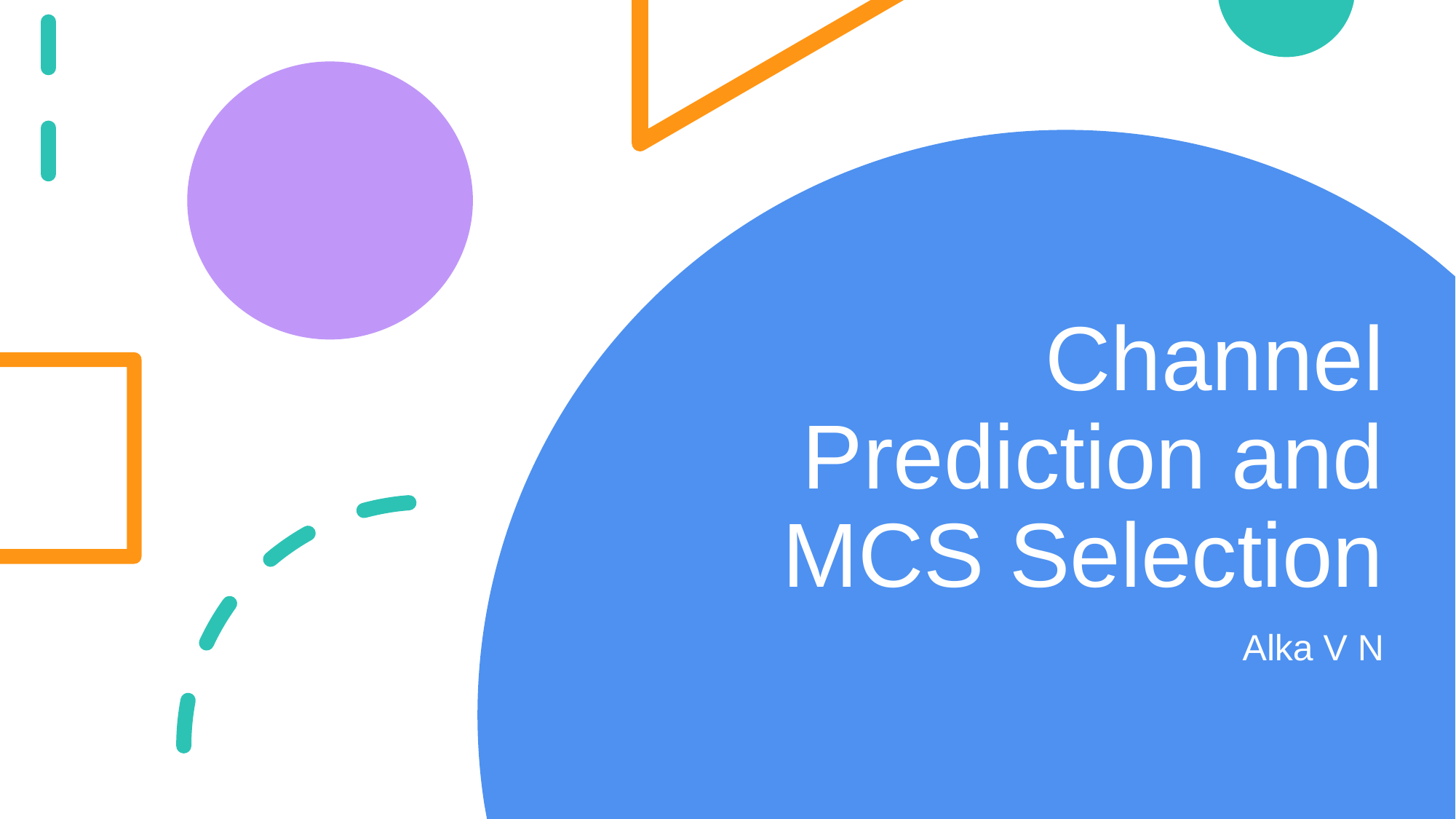

# Channel Prediction and MCS Selection
Alka V N